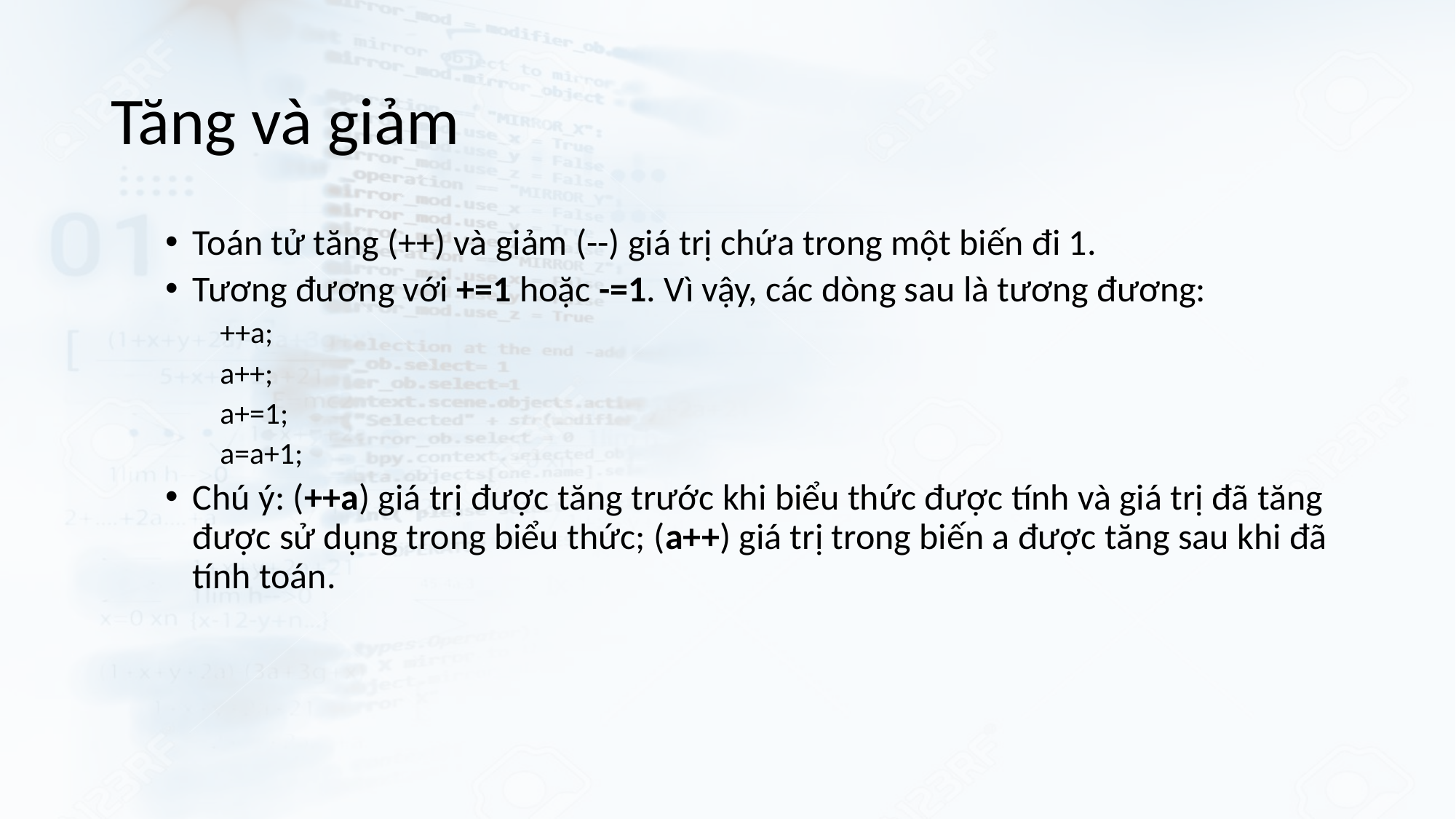

# Tăng và giảm
Toán tử tăng (++) và giảm (--) giá trị chứa trong một biến đi 1.
Tương đương với +=1 hoặc -=1. Vì vậy, các dòng sau là tương đương:
++a;
a++;
a+=1;
a=a+1;
Chú ý: (++a) giá trị được tăng trước khi biểu thức được tính và giá trị đã tăng được sử dụng trong biểu thức; (a++) giá trị trong biến a được tăng sau khi đã tính toán.